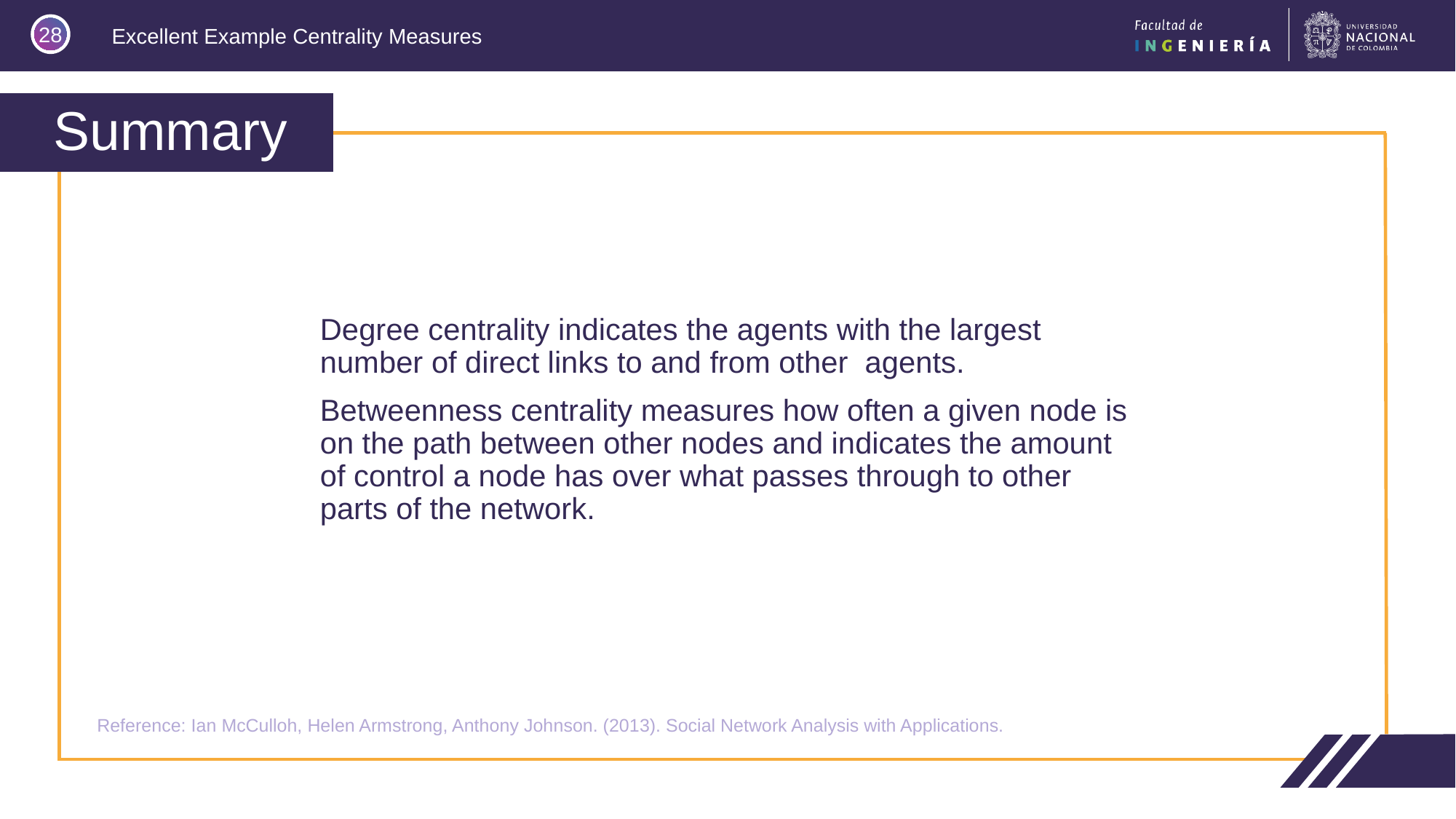

28
# Summary
Degree centrality indicates the agents with the largest number of direct links to and from other  agents.
Betweenness centrality measures how often a given node is on the path between other nodes and indicates the amount of control a node has over what passes through to other parts of the network.
Reference: Ian McCulloh, Helen Armstrong, Anthony Johnson. (2013). Social Network Analysis with Applications.